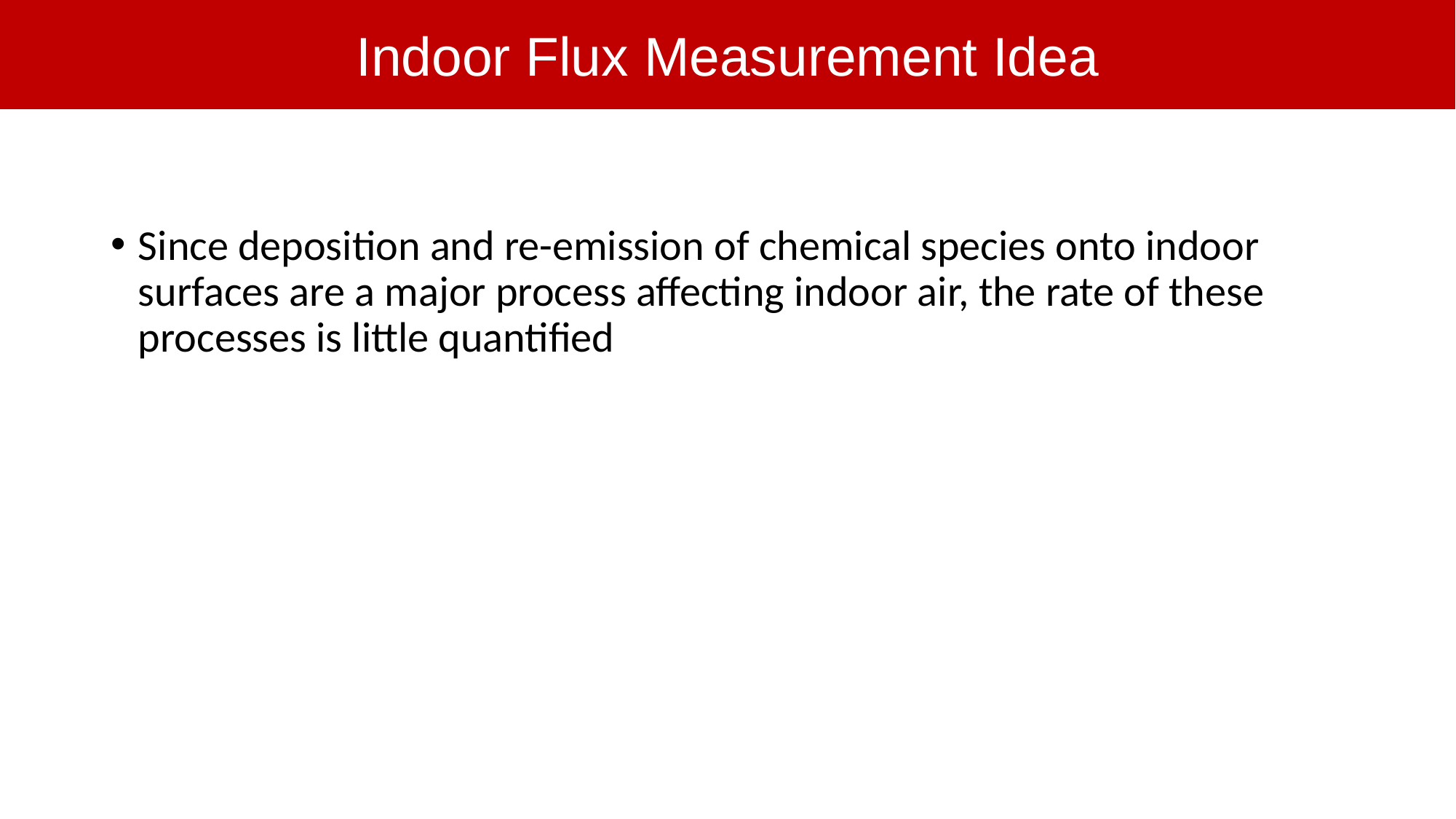

Indoor Flux Measurement Idea
Since deposition and re-emission of chemical species onto indoor surfaces are a major process affecting indoor air, the rate of these processes is little quantified